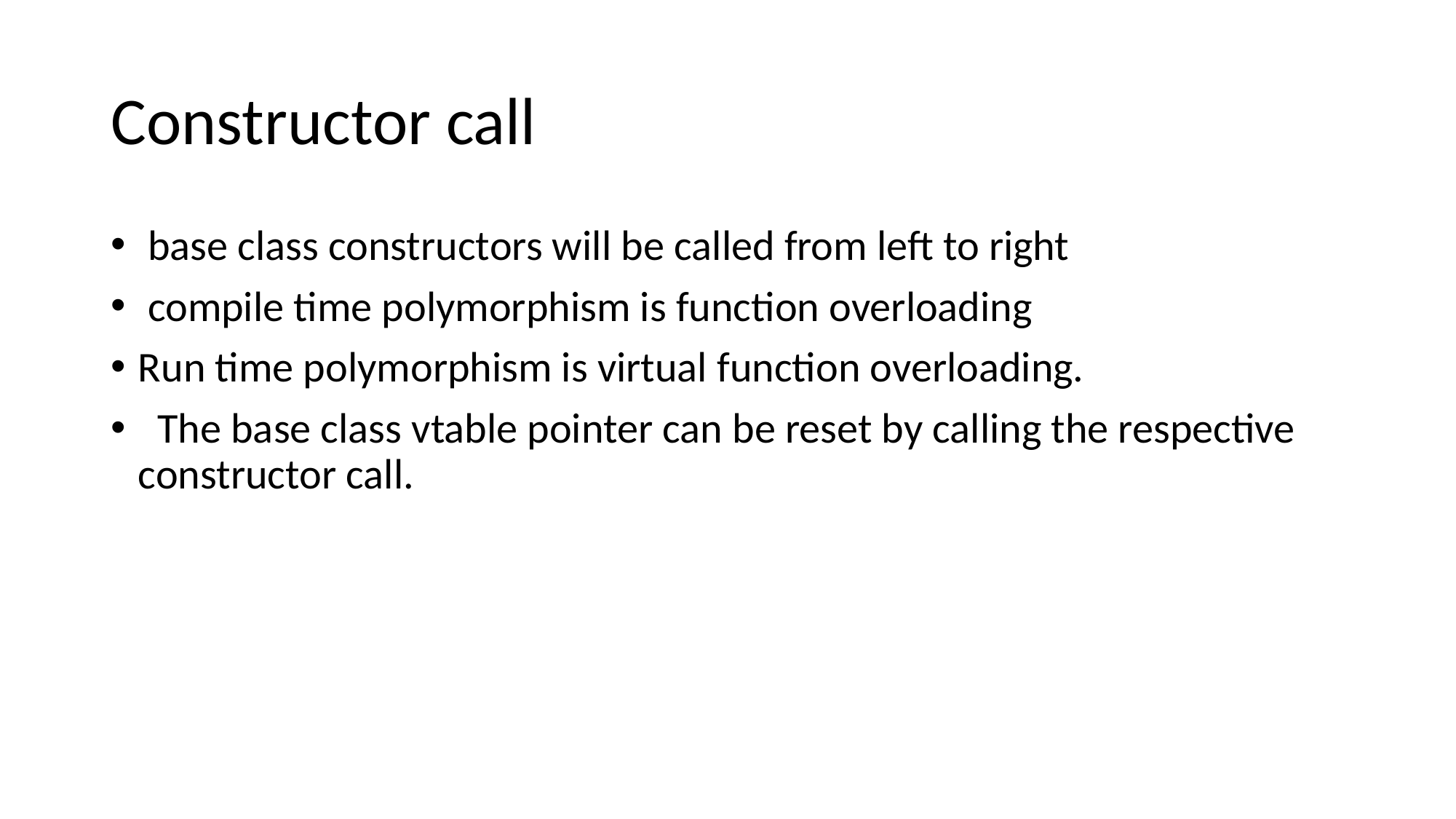

# Constructor call
 base class constructors will be called from left to right
 compile time polymorphism is function overloading
Run time polymorphism is virtual function overloading.
  The base class vtable pointer can be reset by calling the respective constructor call.